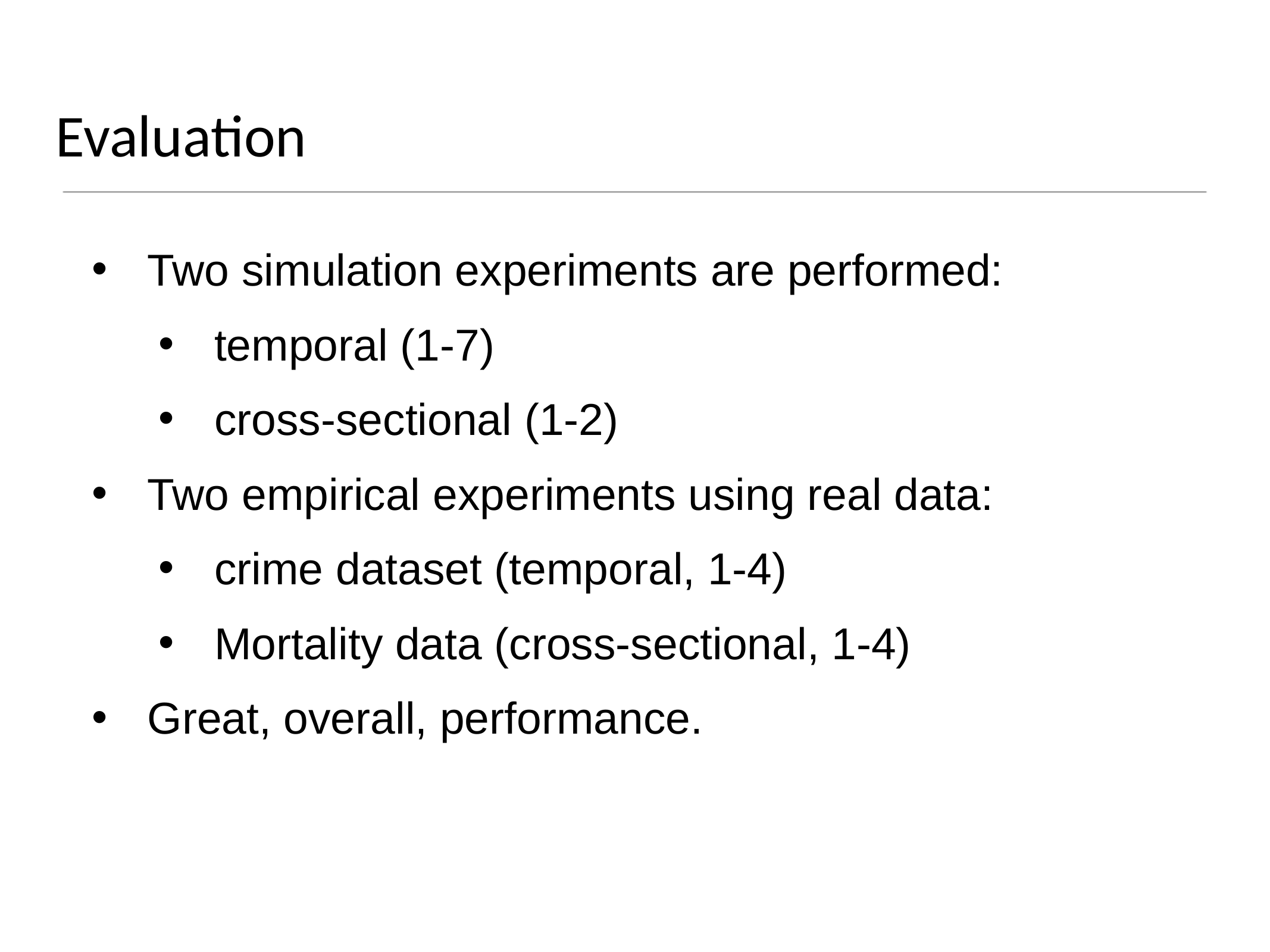

# Evaluation
Two simulation experiments are performed:
temporal (1-7)
cross-sectional (1-2)
Two empirical experiments using real data:
crime dataset (temporal, 1-4)
Mortality data (cross-sectional, 1-4)
Great, overall, performance.